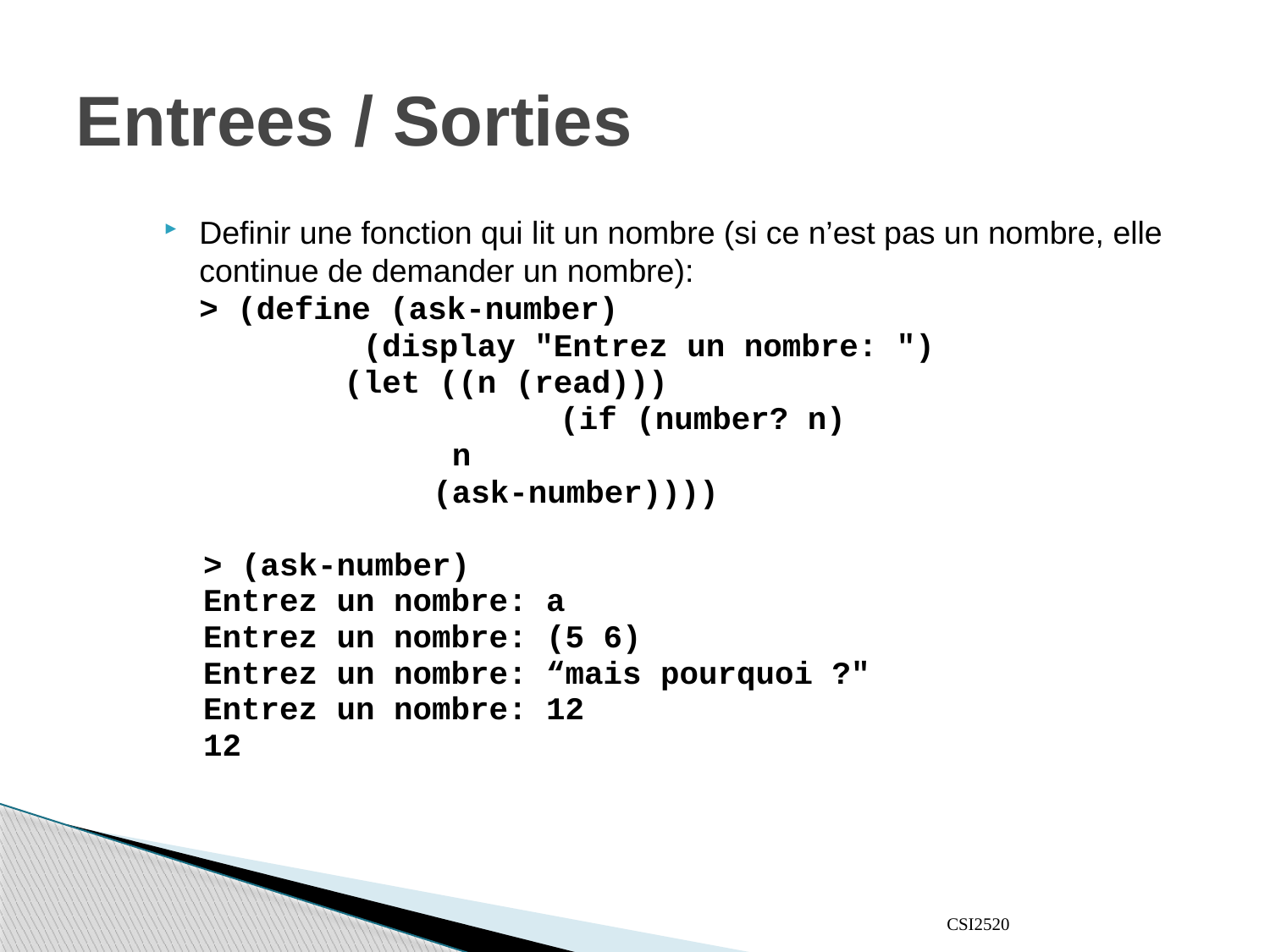

# Entrees / Sorties
Definir une fonction qui lit un nombre (si ce n’est pas un nombre, elle continue de demander un nombre):
	> (define (ask-number)
 	     (display "Entrez un nombre: ")
	    (let ((n (read)))
   	   	  (if (number? n)
       	   n
		  (ask-number))))

> (ask-number)
Entrez un nombre: a
Entrez un nombre: (5 6)
Entrez un nombre: “mais pourquoi ?"
Entrez un nombre: 12
12

CSI2520